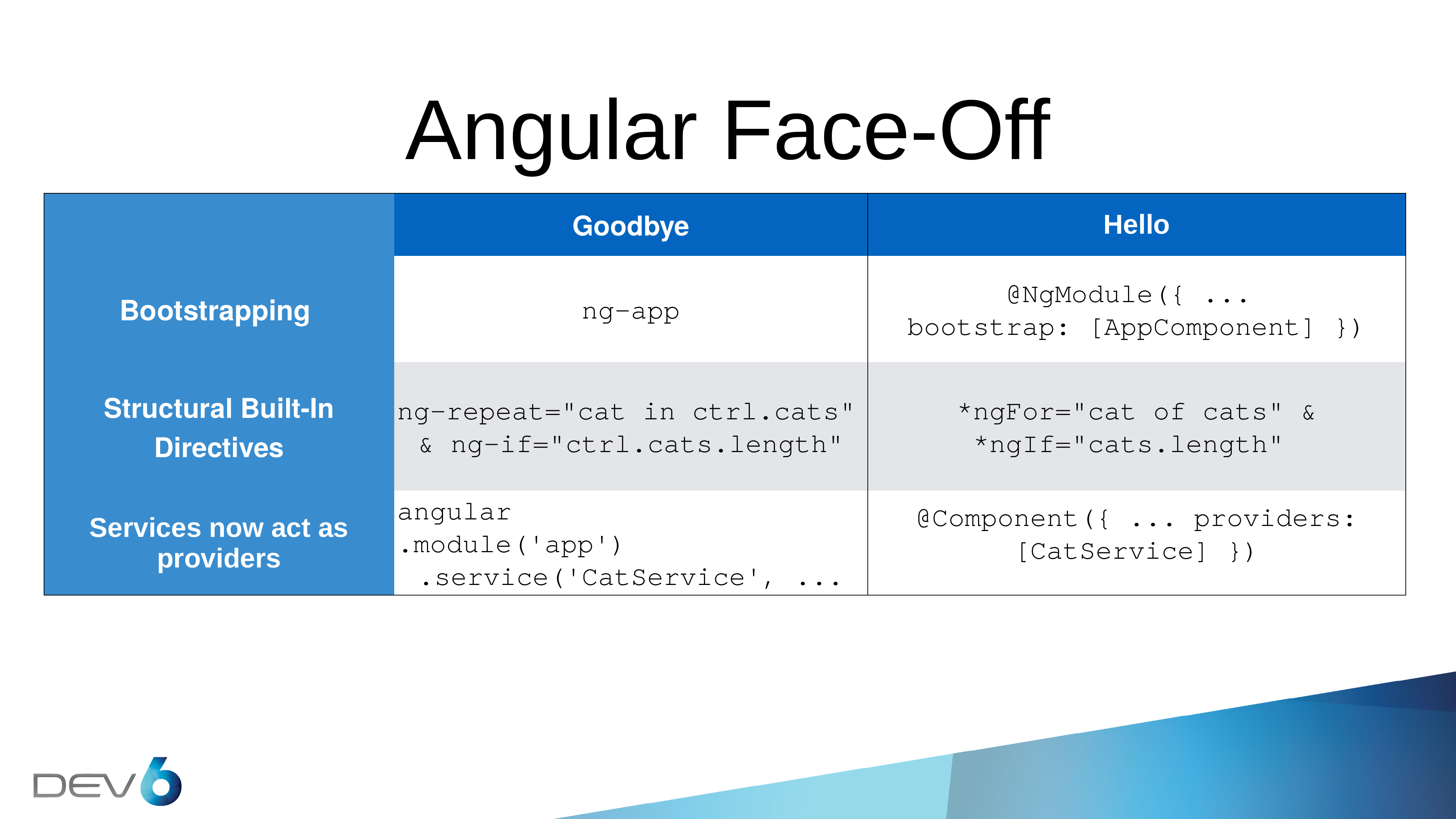

# Angular Face-Off
|  | Goodbye | Hello |
| --- | --- | --- |
| Bootstrapping | ng-app | @NgModule({ ... bootstrap: [AppComponent] }) |
| Structural Built-In Directives | ng-repeat="cat in ctrl.cats" & ng-if="ctrl.cats.length" | \*ngFor="cat of cats" & \*ngIf="cats.length" |
| Services now act as providers | angular .module('app') .service('CatService', ... | @Component({ ... providers:[CatService] }) |